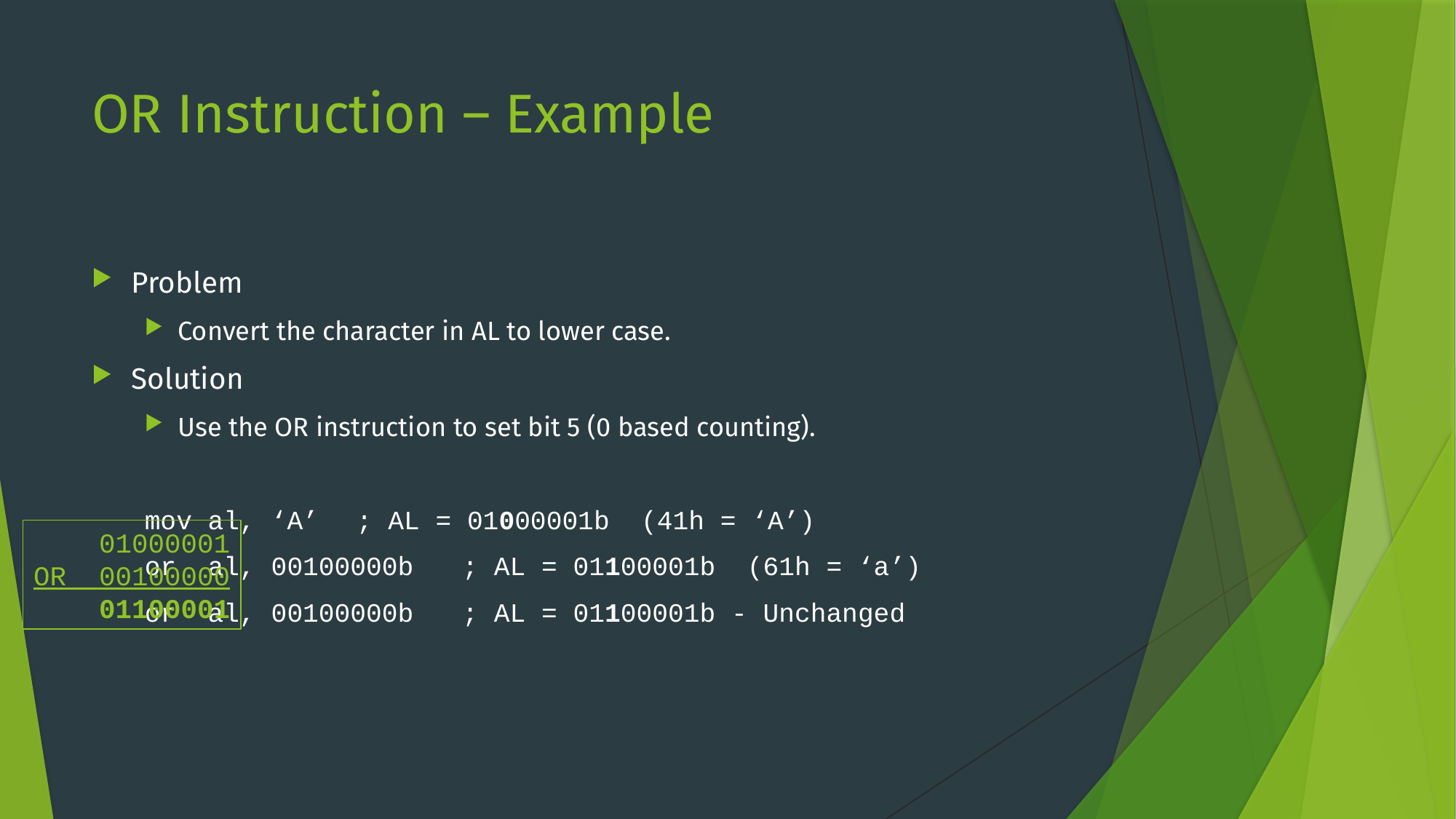

# OR Instruction – Example
Problem
Convert the character in AL to lower case.
Solution
Use the OR instruction to set bit 5 (0 based counting).

		mov al, ‘A’			; AL = 01000001b  (41h = ‘A’)
		or  al, 00100000b	; AL = 01100001b  (61h = ‘a’)
		or  al, 00100000b	; AL = 01100001b - Unchanged
    01000001
OR  00100000
    01100001